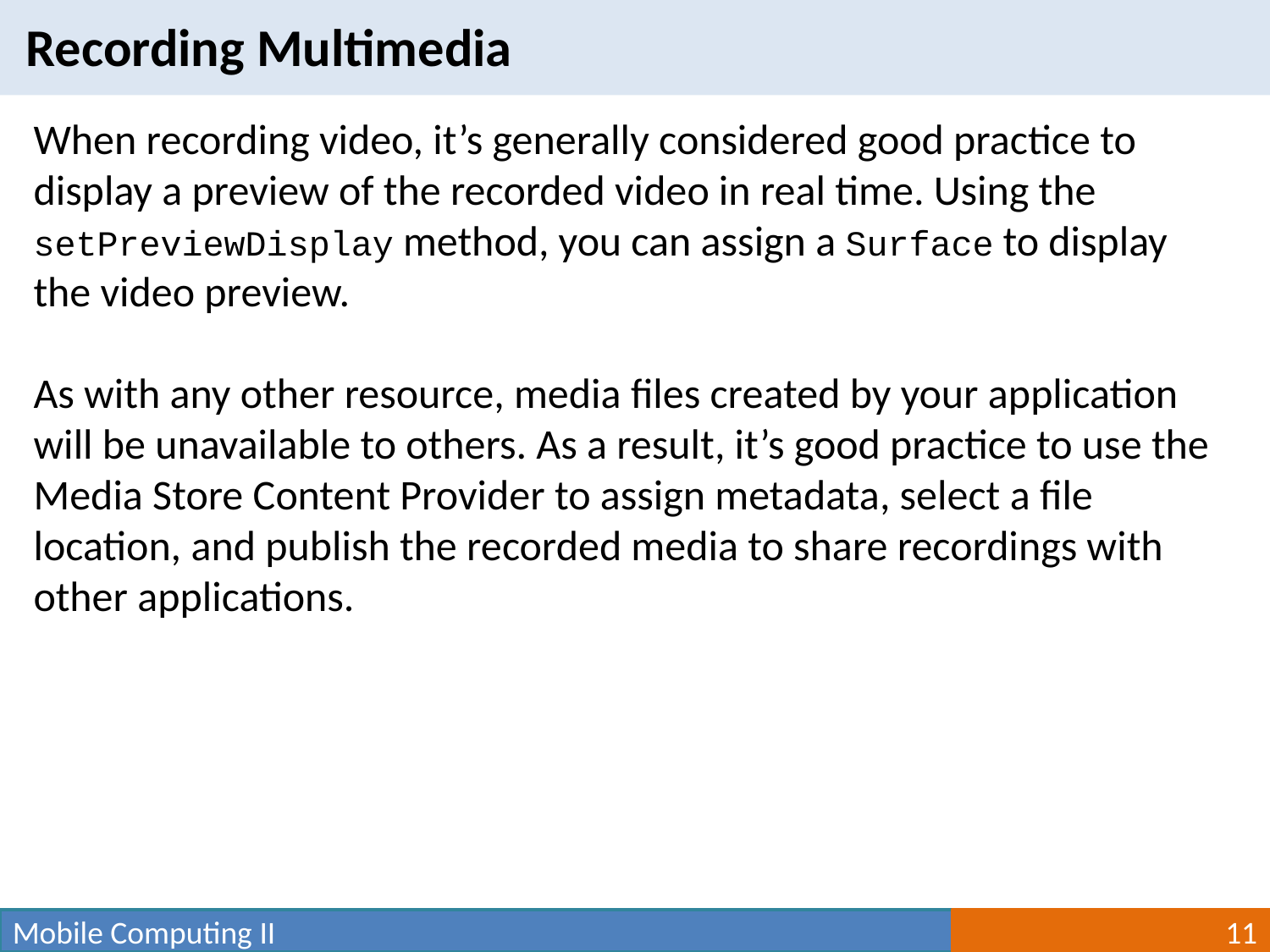

Recording Multimedia
When recording video, it’s generally considered good practice to display a preview of the recorded video in real time. Using the setPreviewDisplay method, you can assign a Surface to display the video preview.

As with any other resource, media files created by your application will be unavailable to others. As a result, it’s good practice to use the Media Store Content Provider to assign metadata, select a file location, and publish the recorded media to share recordings with other applications.
Mobile Computing II
11